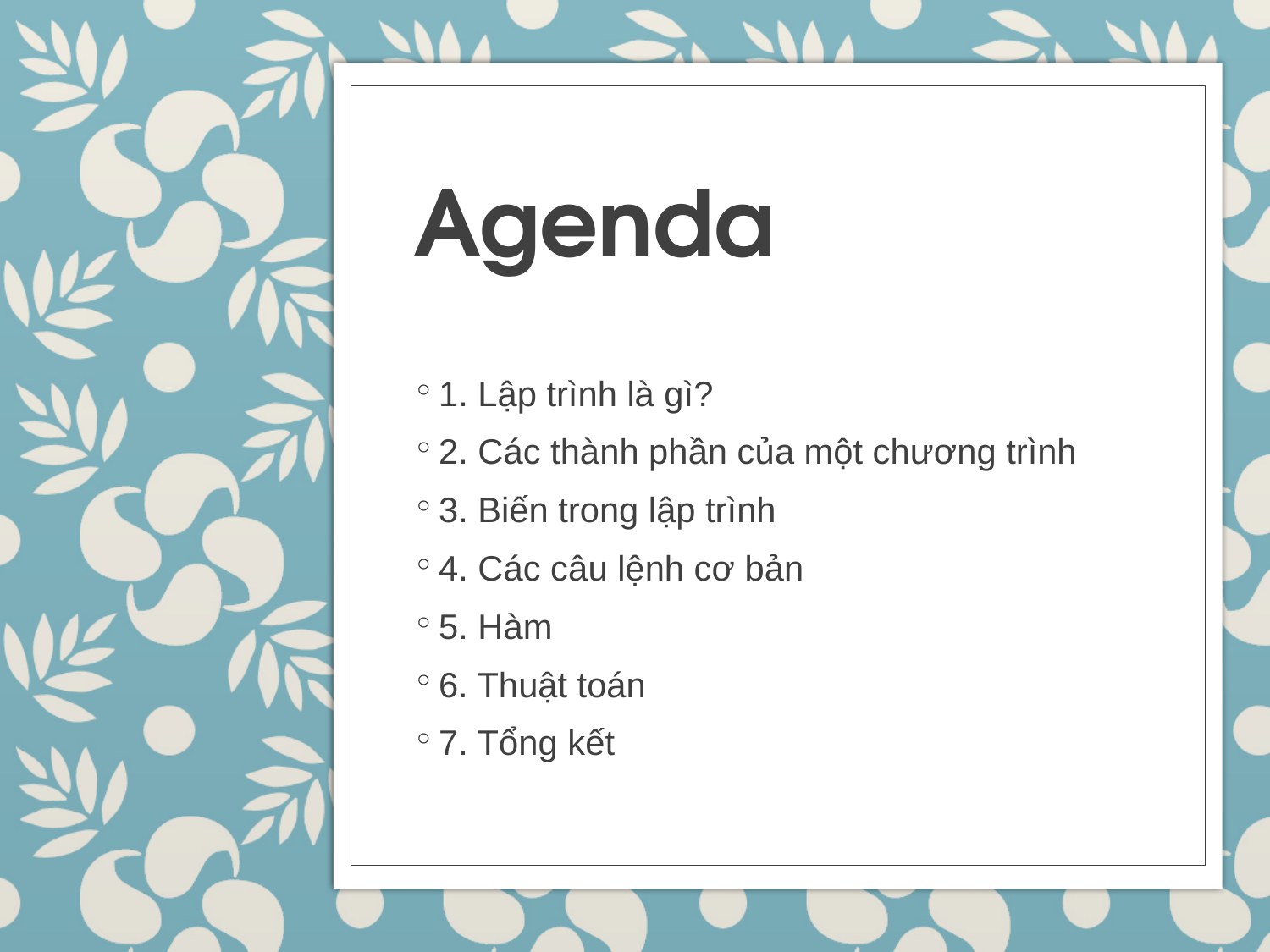

# Agenda
1. Lập trình là gì?
2. Các thành phần của một chương trình
3. Biến trong lập trình
4. Các câu lệnh cơ bản
5. Hàm
6. Thuật toán
7. Tổng kết